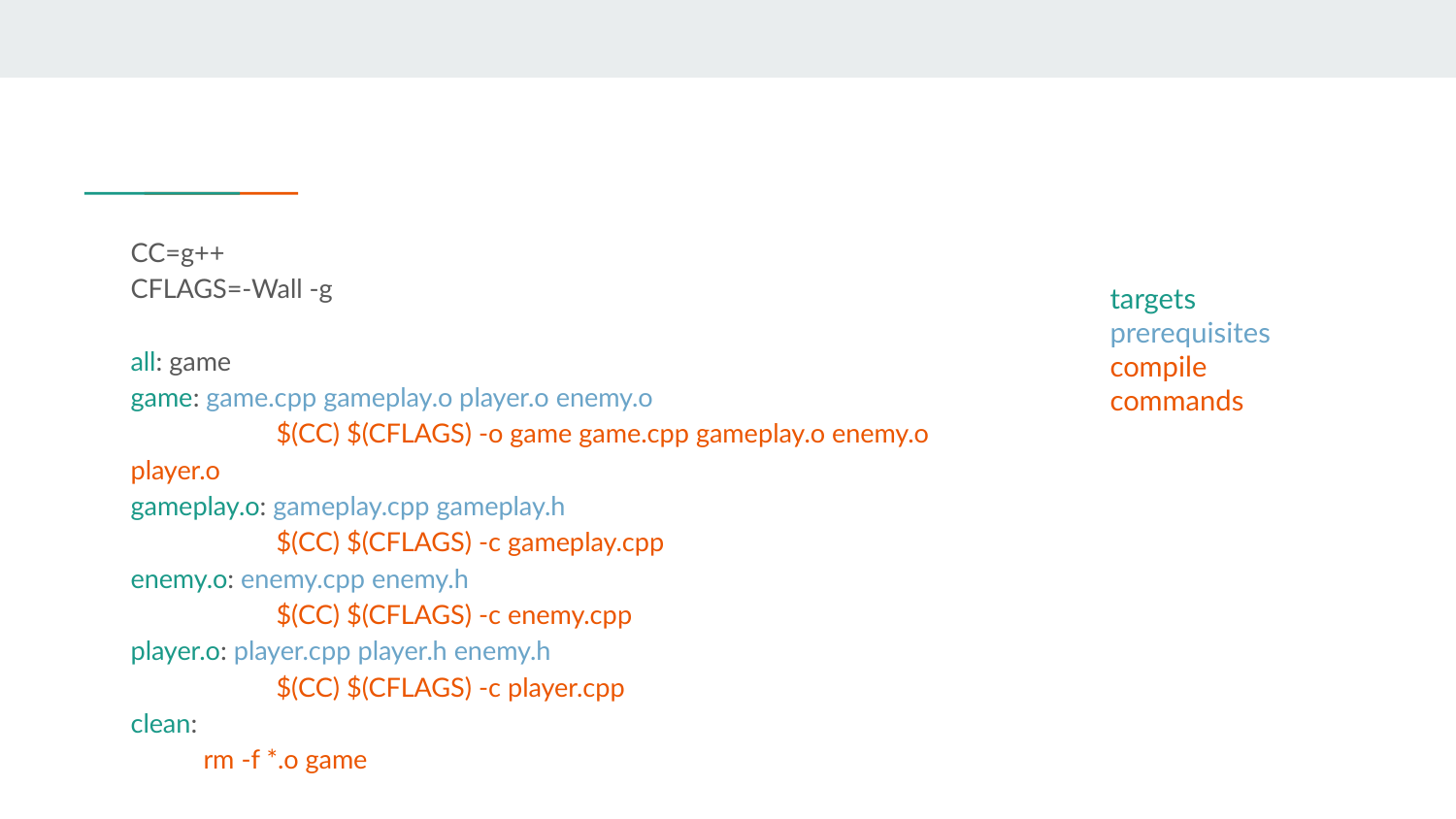

CC=g++
CFLAGS=-Wall -g

all: game
game: game.cpp gameplay.o player.o enemy.o
	$(CC) $(CFLAGS) -o game game.cpp gameplay.o enemy.o player.o
gameplay.o: gameplay.cpp gameplay.h
	$(CC) $(CFLAGS) -c gameplay.cpp
enemy.o: enemy.cpp enemy.h
	$(CC) $(CFLAGS) -c enemy.cpp
player.o: player.cpp player.h enemy.h
	$(CC) $(CFLAGS) -c player.cpp
clean:
rm -f *.o game
targets
prerequisites
compile commands